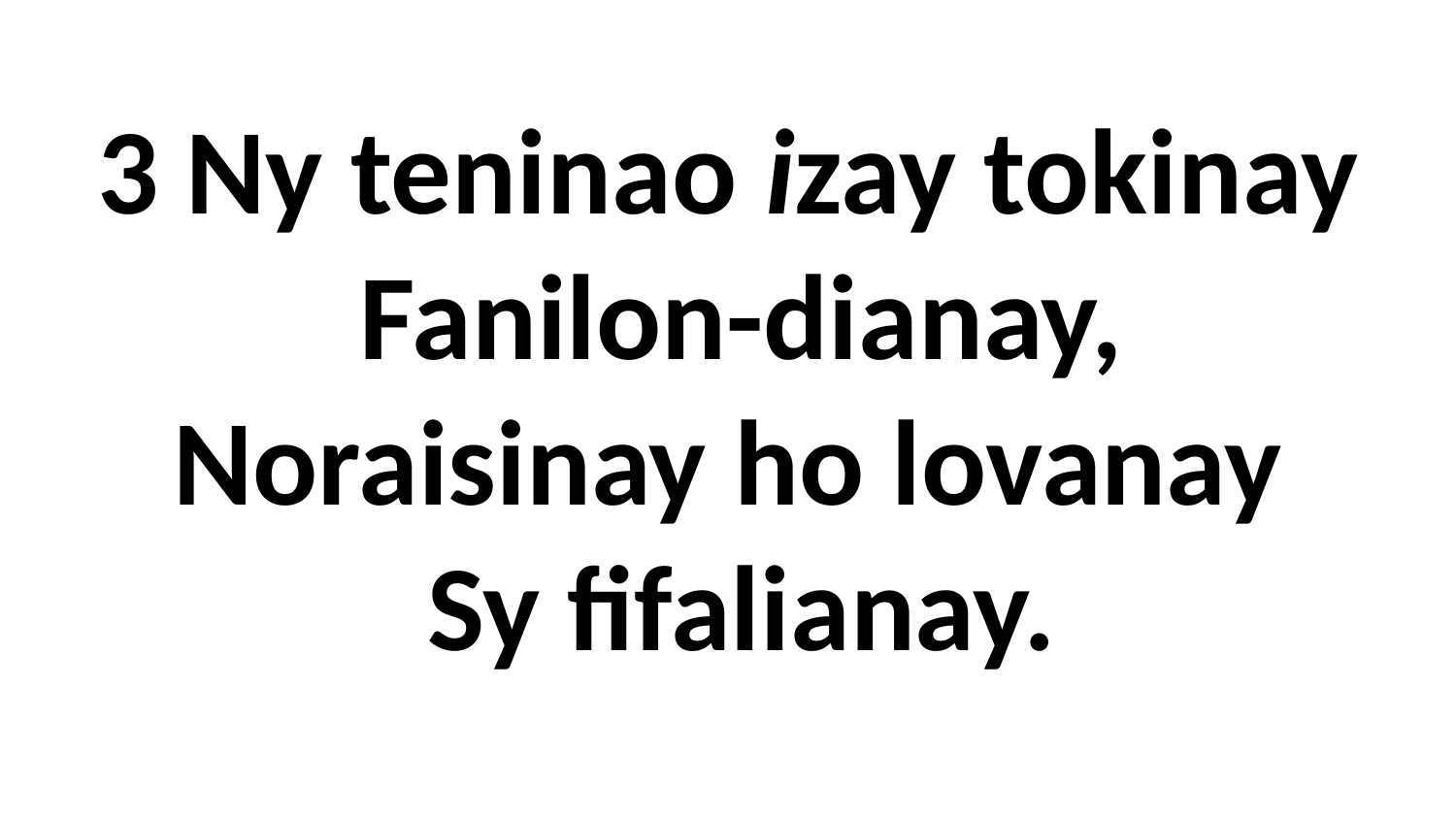

3 Ny teninao izay tokinay
 Fanilon-dianay,
Noraisinay ho lovanay
 Sy fifalianay.